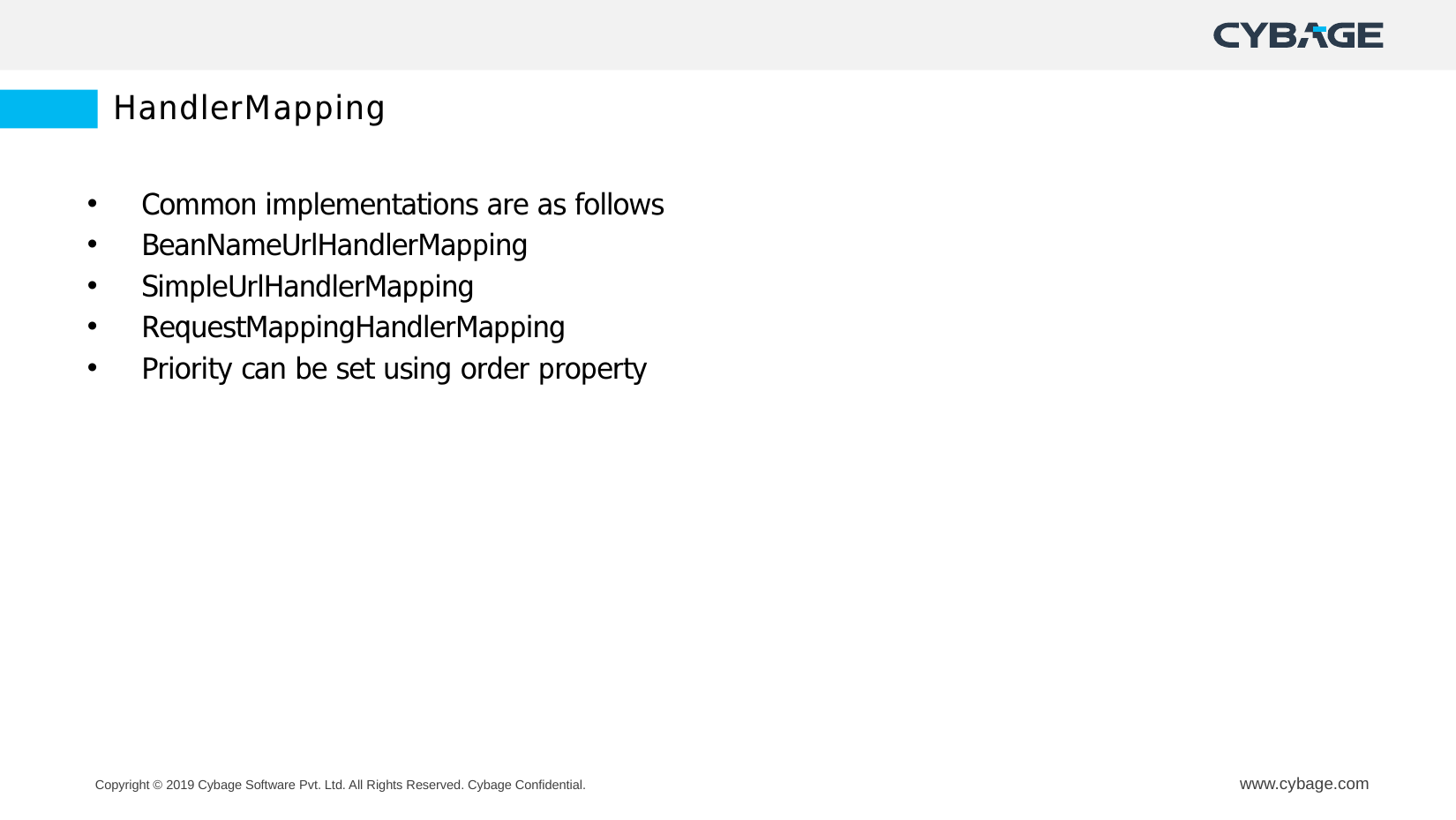

# HandlerMapping
Common implementations are as follows
BeanNameUrlHandlerMapping
SimpleUrlHandlerMapping
RequestMappingHandlerMapping
Priority can be set using order property